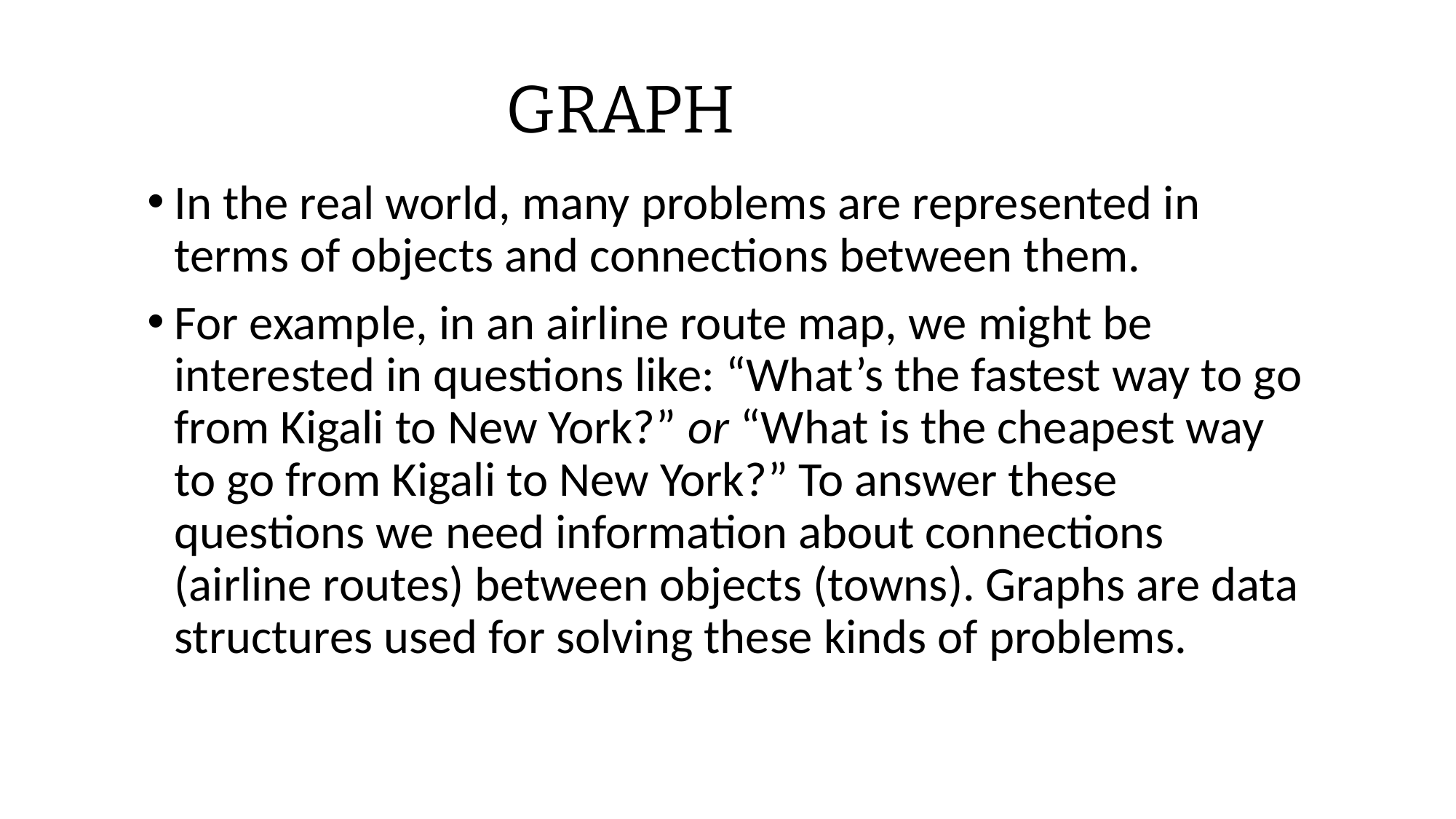

# GRAPH
In the real world, many problems are represented in terms of objects and connections between them.
For example, in an airline route map, we might be interested in questions like: “What’s the fastest way to go from Kigali to New York?” or “What is the cheapest way to go from Kigali to New York?” To answer these questions we need information about connections (airline routes) between objects (towns). Graphs are data structures used for solving these kinds of problems.